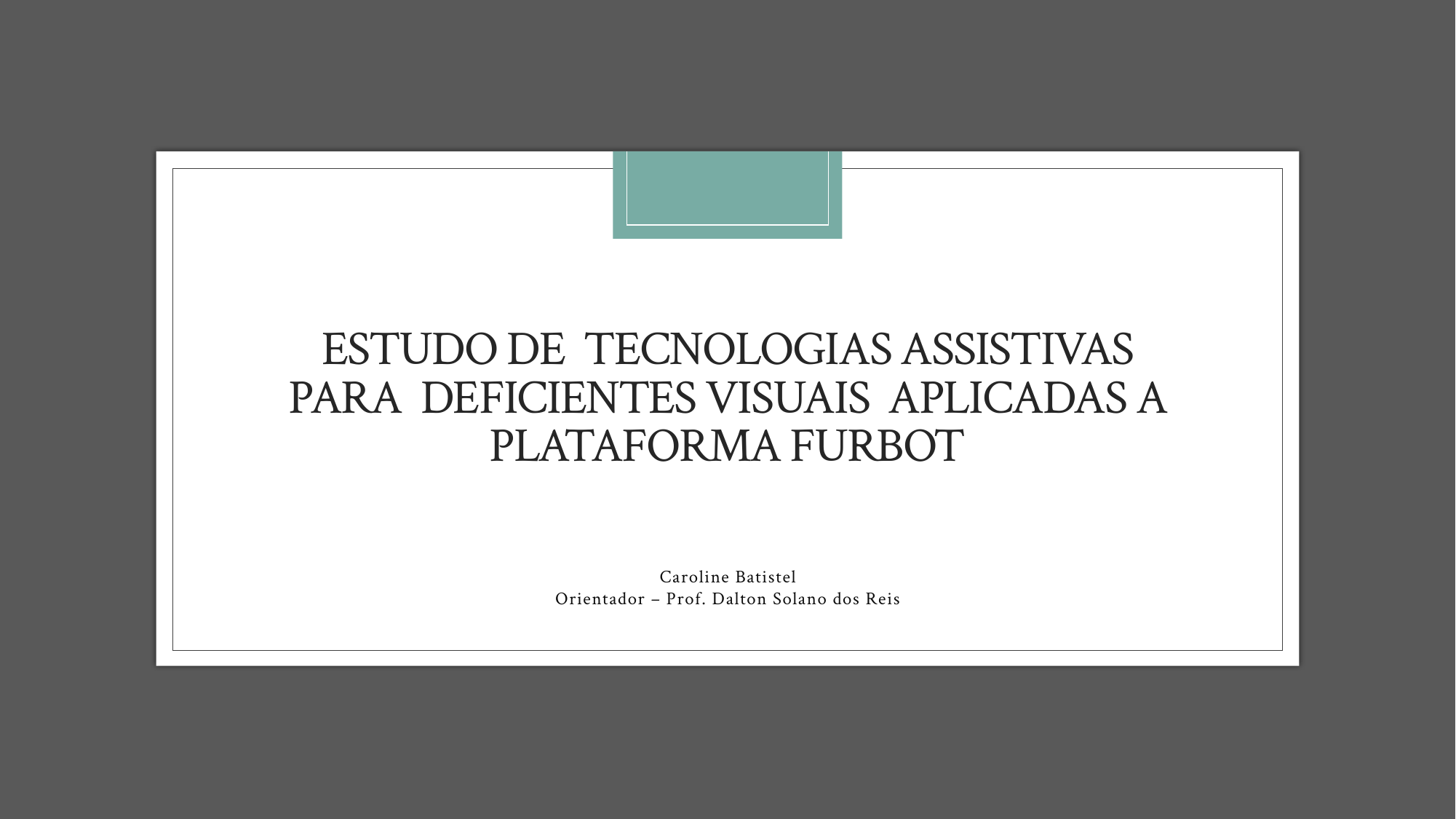

# ESTUDO DE  TECNOLOGIAS ASSISTIVAS PARA  DEFICIENTES VISUAIS  APLICADAS A PLATAFORMA FURBOT

Caroline Batistel
Orientador – Prof. Dalton Solano dos Reis